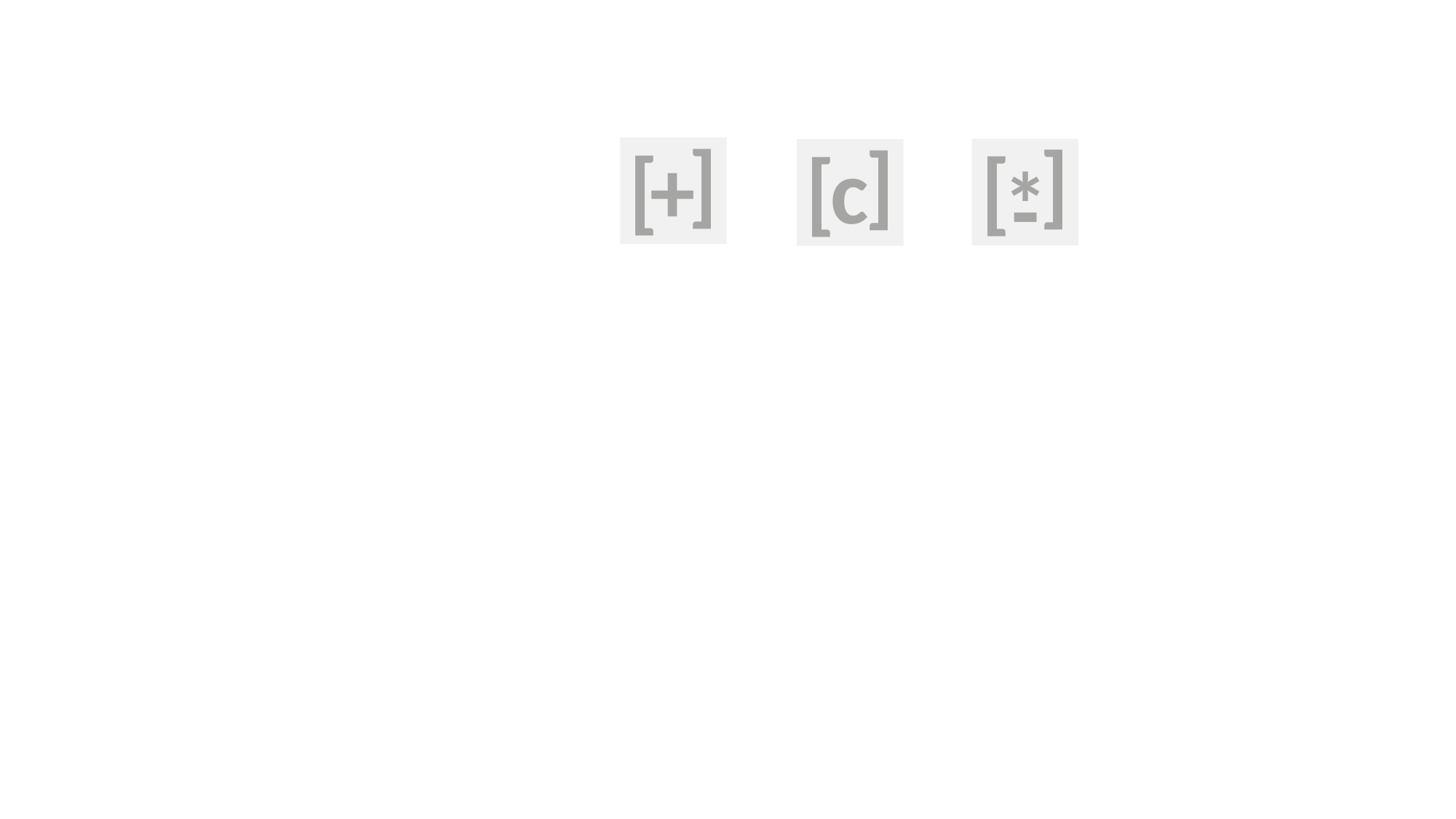

[
[
+
[
c

[

[

[
*
-